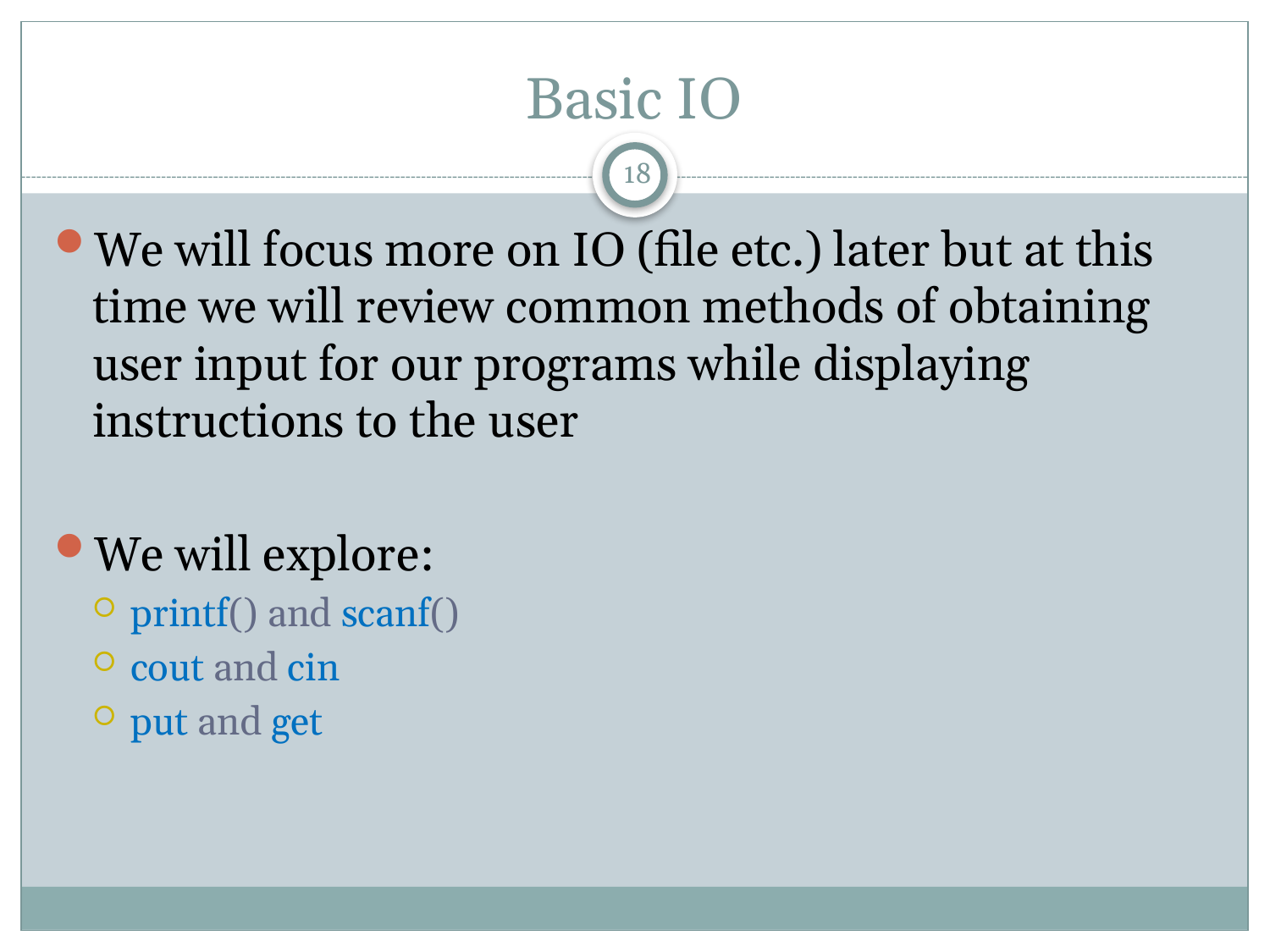

# Basic IO
18
We will focus more on IO (file etc.) later but at this time we will review common methods of obtaining user input for our programs while displaying instructions to the user

We will explore:
printf() and scanf()
cout and cin
put and get